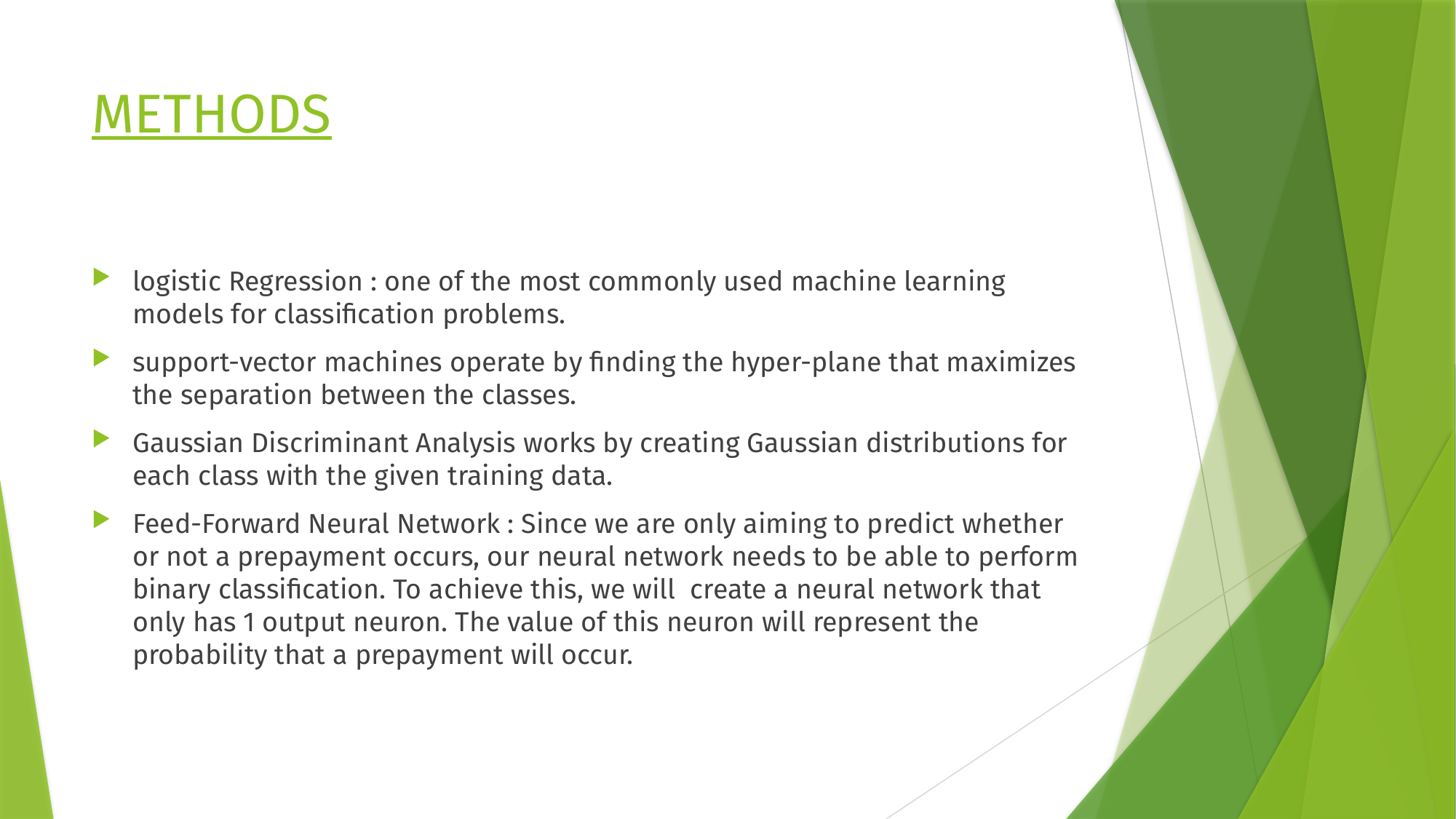

# METHODS
logistic Regression : one of the most commonly used machine learning models for classification problems.
support-vector machines operate by finding the hyper-plane that maximizes the separation between the classes.
Gaussian Discriminant Analysis works by creating Gaussian distributions for each class with the given training data.
Feed-Forward Neural Network : Since we are only aiming to predict whether or not a prepayment occurs, our neural network needs to be able to perform binary classification. To achieve this, we will  create a neural network that only has 1 output neuron. The value of this neuron will represent the probability that a prepayment will occur.